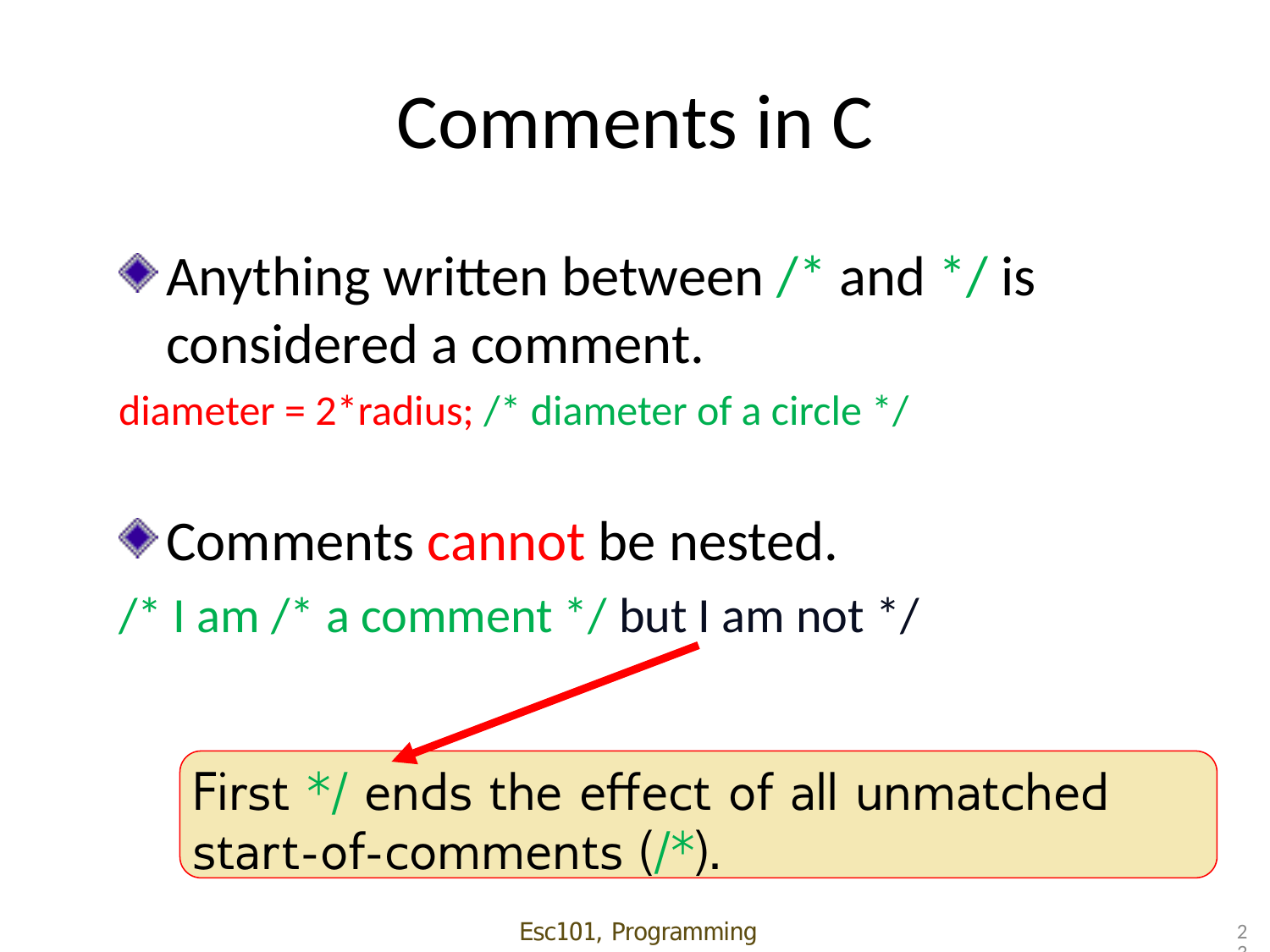

# Comments in C
Anything written between /* and */ is considered a comment.
diameter = 2*radius; /* diameter of a circle */

Comments cannot be nested.
/* I am /* a comment */ but I am not */

First */ ends the effect of all unmatched start-of-comments (/*).
Esc101, Programming
23